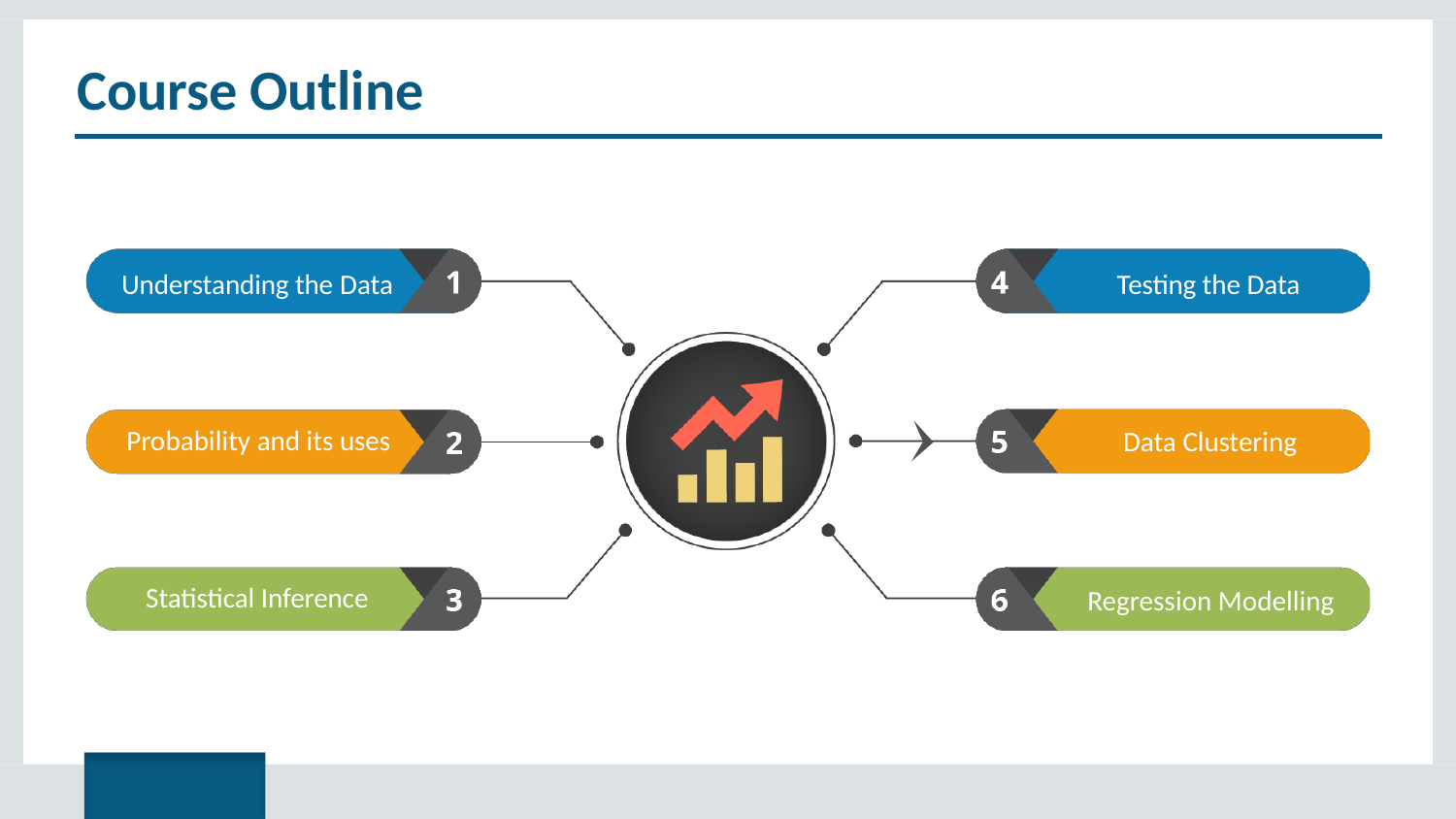

# Course Outline

Understanding the Data
Testing the Data
Probability and its uses
Data Clustering

Statistical Inference
Regression Modelling